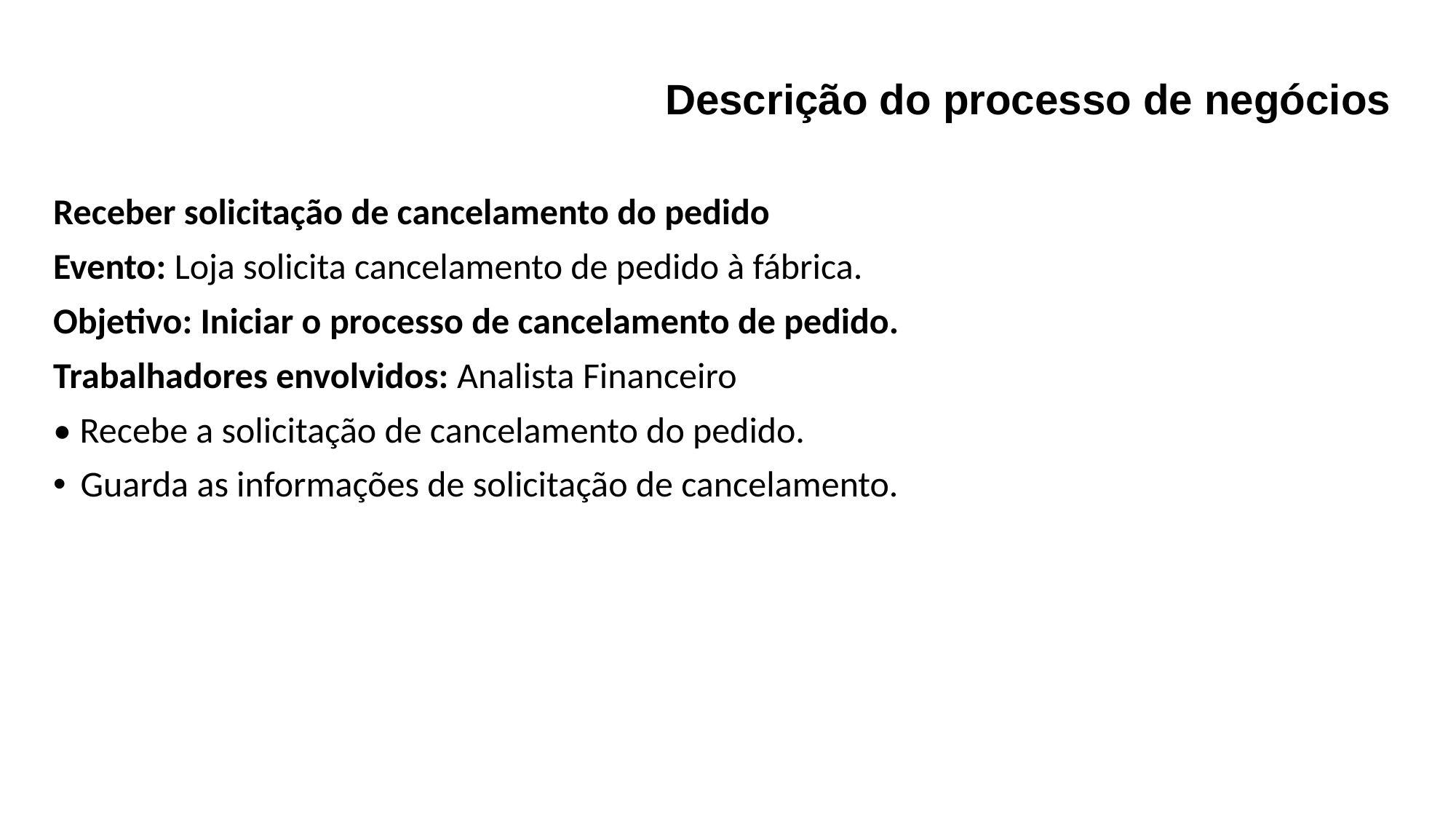

Descrição do processo de negócios

Receber solicitação de cancelamento do pedido
Evento: Loja solicita cancelamento de pedido à fábrica.
Objetivo: Iniciar o processo de cancelamento de pedido.
Trabalhadores envolvidos: Analista Financeiro
• Recebe a solicitação de cancelamento do pedido.
Guarda as informações de solicitação de cancelamento.